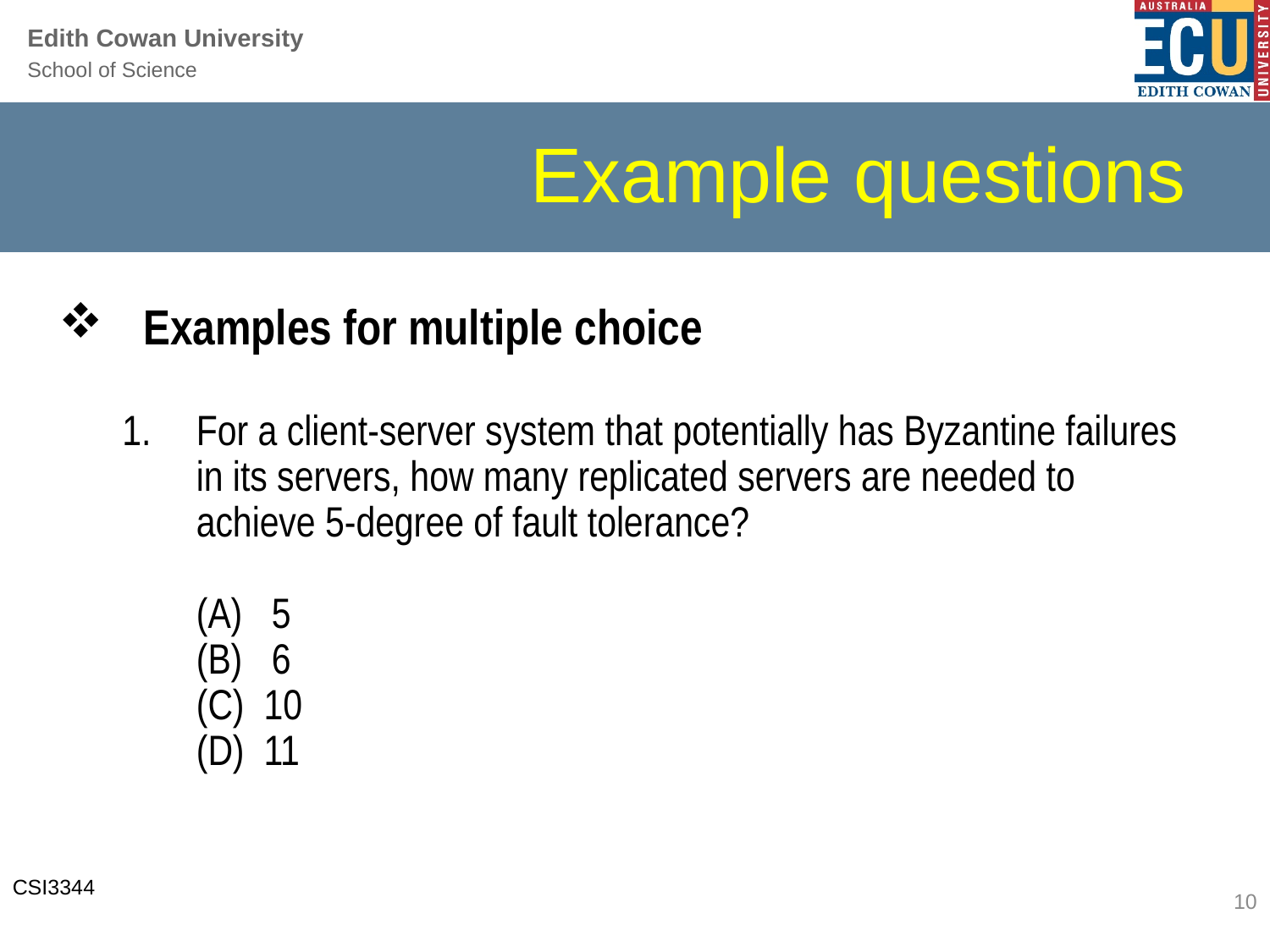

# Example questions
Examples for multiple choice

For a client-server system that potentially has Byzantine failures in its servers, how many replicated servers are needed to achieve 5-degree of fault tolerance?

	(A)   5
(B)   6
(C)  10
(D)  11
10
CSI3344